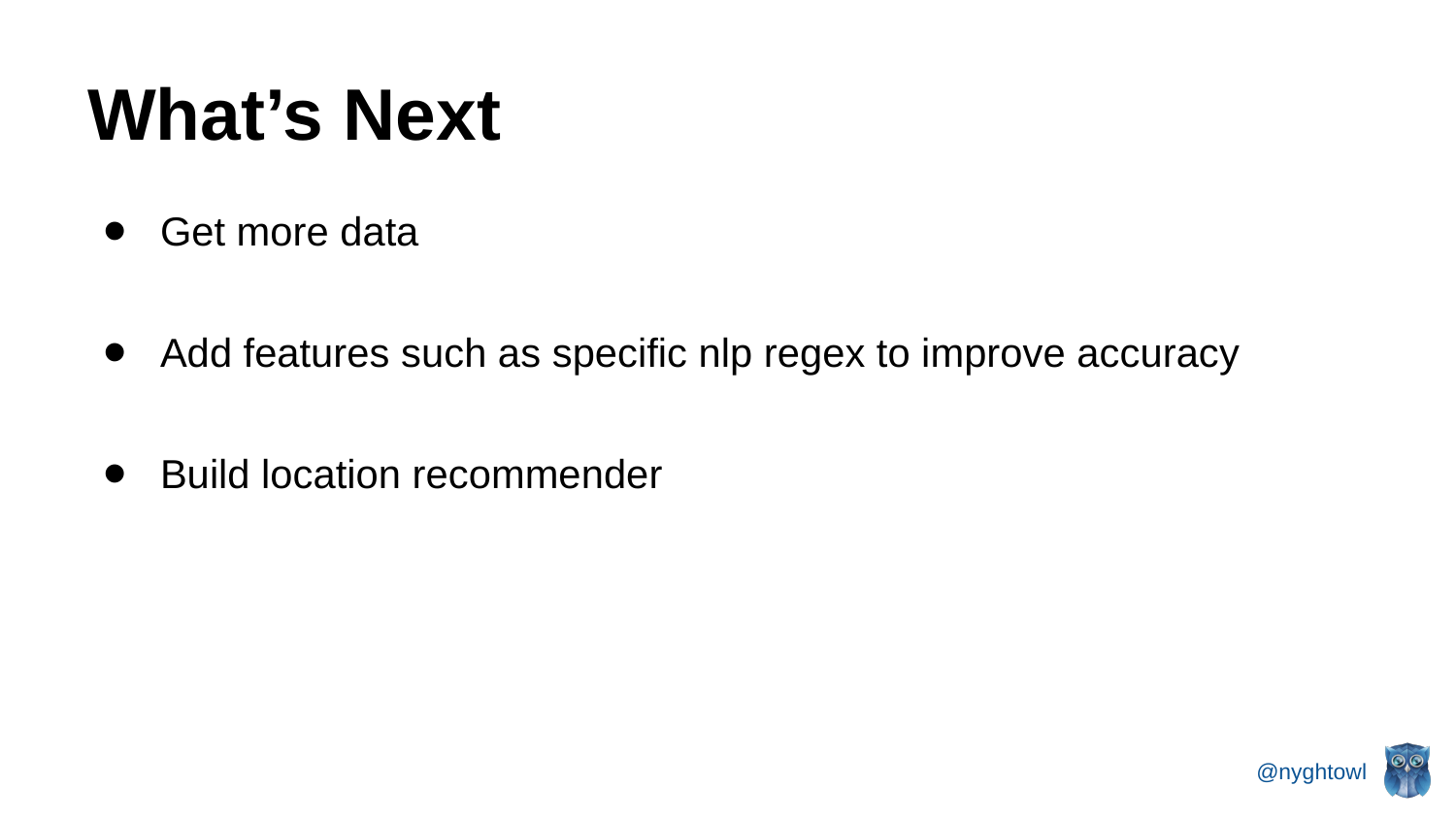

# What’s Next
Get more data

Add features such as specific nlp regex to improve accuracy

Build location recommender